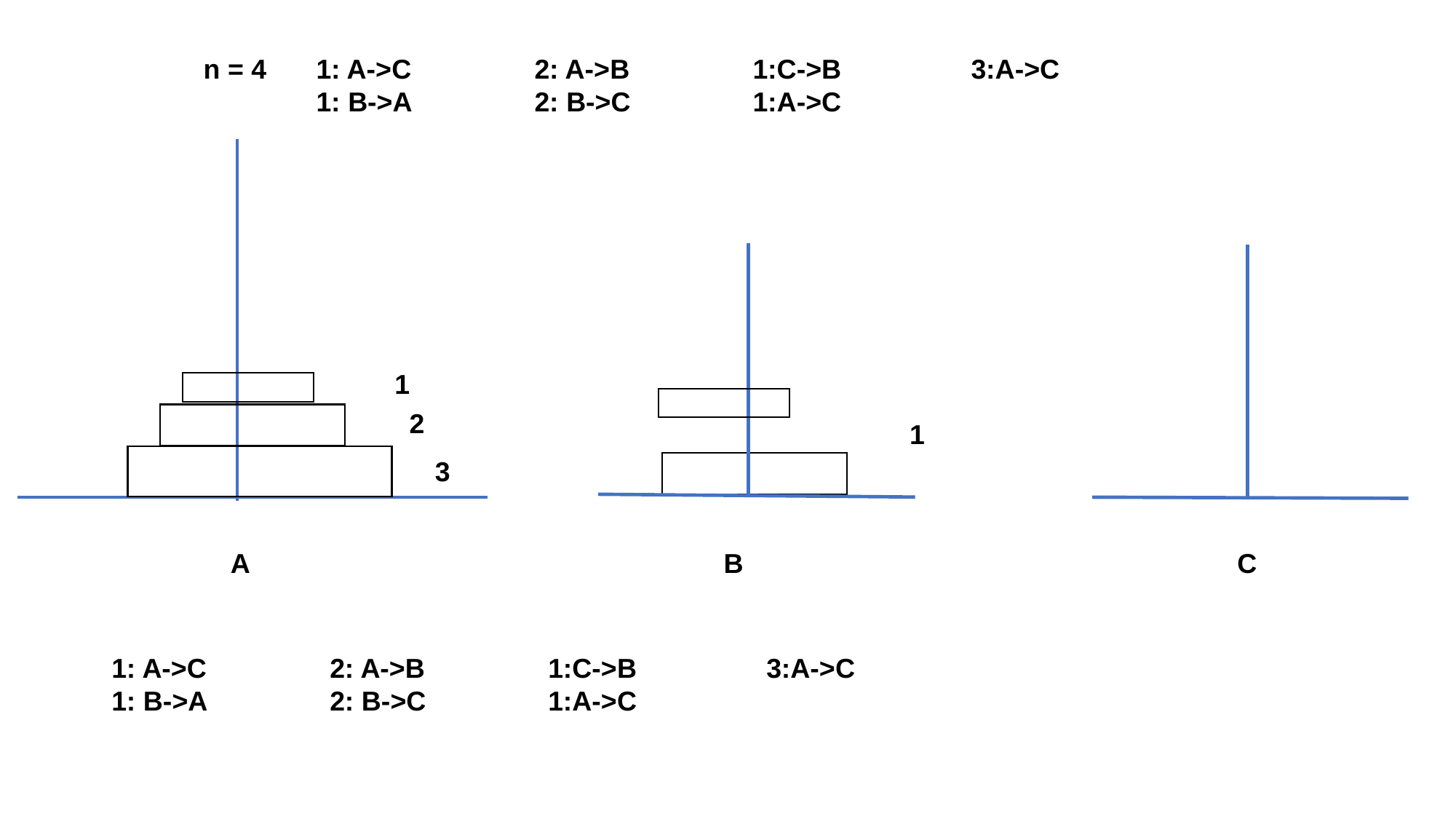

1: A->C		2: A->B 		1:C->B 		3:A->C
1: B->A 		2: B->C		1:A->C
n = 4
1

2

1

3

A
C
B
1: A->C		2: A->B 		1:C->B 		3:A->C
1: B->A 		2: B->C		1:A->C